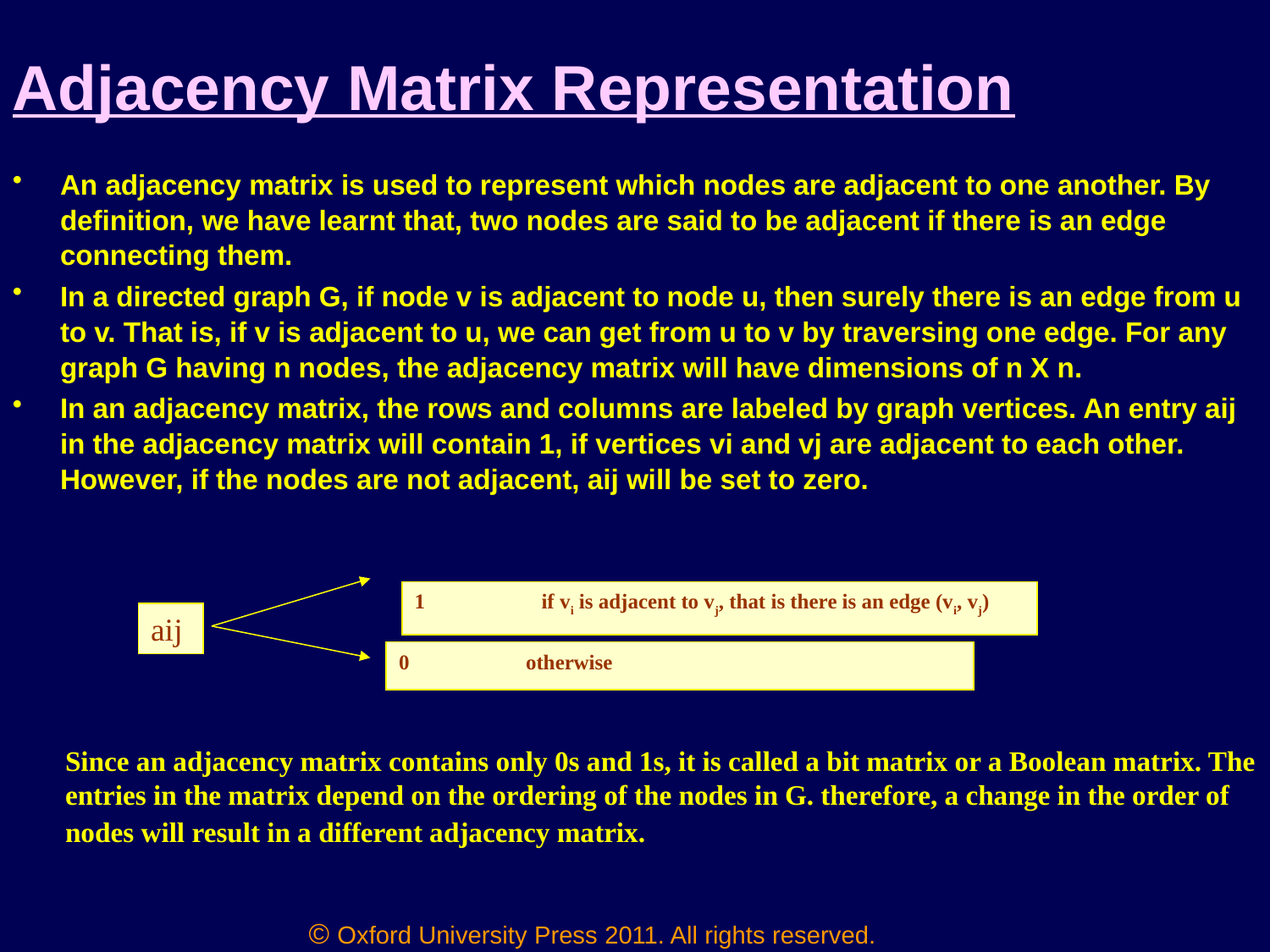

# Adjacency Matrix Representation
An adjacency matrix is used to represent which nodes are adjacent to one another. By definition, we have learnt that, two nodes are said to be adjacent if there is an edge connecting them.
In a directed graph G, if node v is adjacent to node u, then surely there is an edge from u to v. That is, if v is adjacent to u, we can get from u to v by traversing one edge. For any graph G having n nodes, the adjacency matrix will have dimensions of n X n.
In an adjacency matrix, the rows and columns are labeled by graph vertices. An entry aij in the adjacency matrix will contain 1, if vertices vi and vj are adjacent to each other. However, if the nodes are not adjacent, aij will be set to zero.

1	if vi is adjacent to vj, that is there is an edge (vi, vj)
aij

0	otherwise
Since an adjacency matrix contains only 0s and 1s, it is called a bit matrix or a Boolean matrix. The entries in the matrix depend on the ordering of the nodes in G. therefore, a change in the order of nodes will result in a different adjacency matrix.